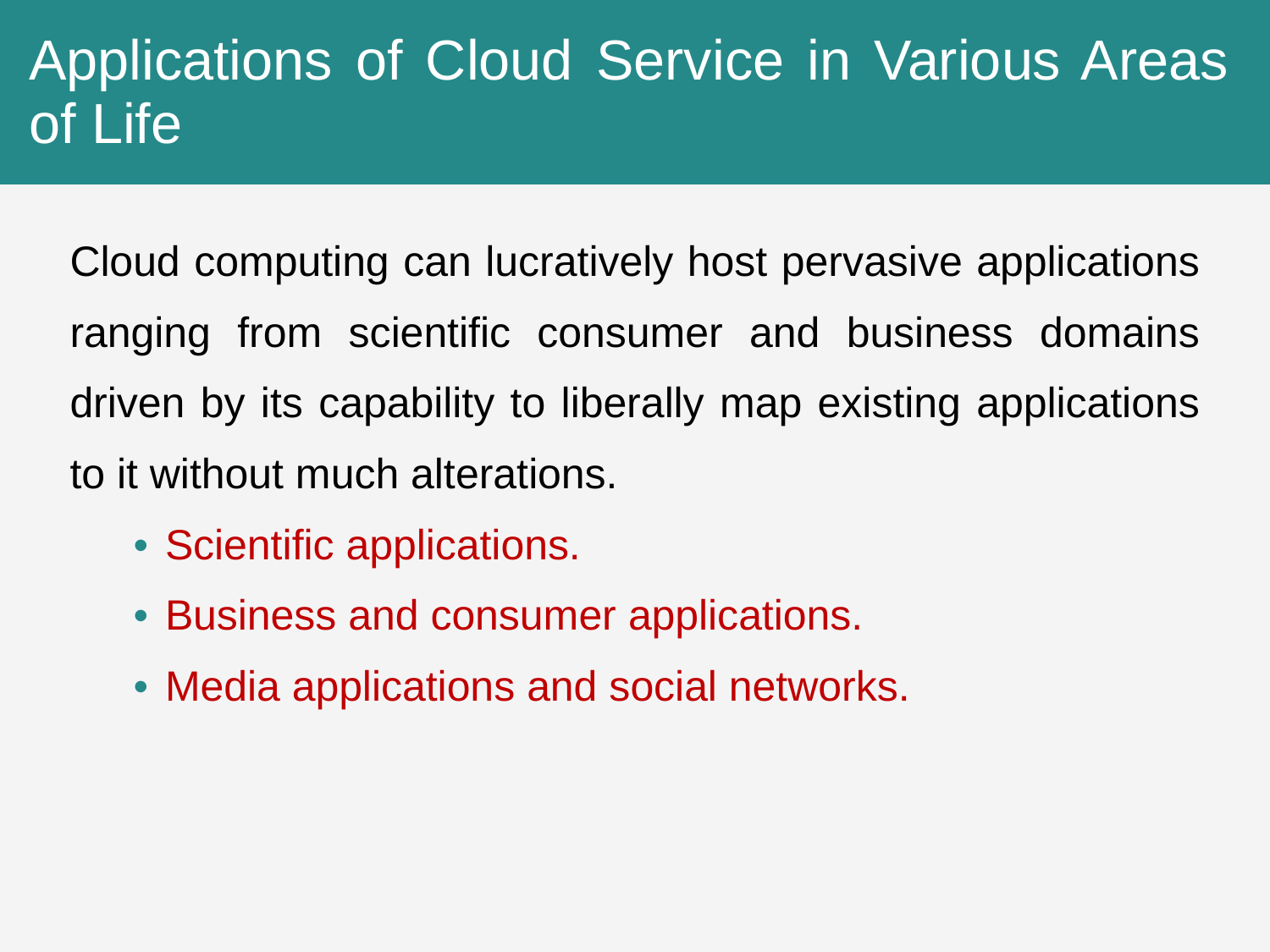

# Applications of Cloud Service in Various Areas of Life
Cloud computing can lucratively host pervasive applications ranging from scientific consumer and business domains driven by its capability to liberally map existing applications to it without much alterations.
Scientific applications.
Business and consumer applications.
Media applications and social networks.